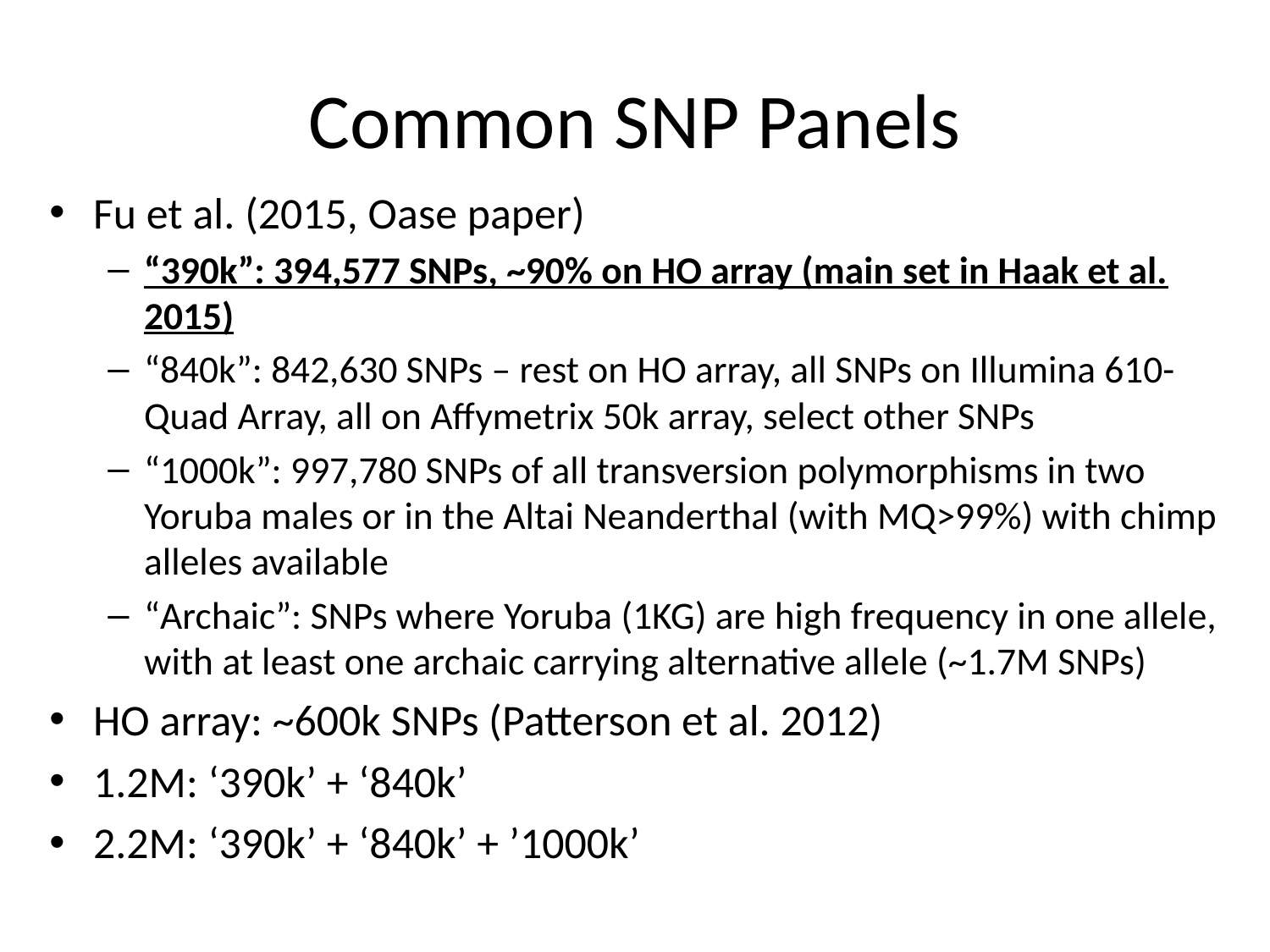

# Common SNP Panels
Fu et al. (2015, Oase paper)
“390k”: 394,577 SNPs, ~90% on HO array (main set in Haak et al. 2015)
“840k”: 842,630 SNPs – rest on HO array, all SNPs on Illumina 610-Quad Array, all on Affymetrix 50k array, select other SNPs
“1000k”: 997,780 SNPs of all transversion polymorphisms in two Yoruba males or in the Altai Neanderthal (with MQ>99%) with chimp alleles available
“Archaic”: SNPs where Yoruba (1KG) are high frequency in one allele, with at least one archaic carrying alternative allele (~1.7M SNPs)
HO array: ~600k SNPs (Patterson et al. 2012)
1.2M: ‘390k’ + ‘840k’
2.2M: ‘390k’ + ‘840k’ + ’1000k’